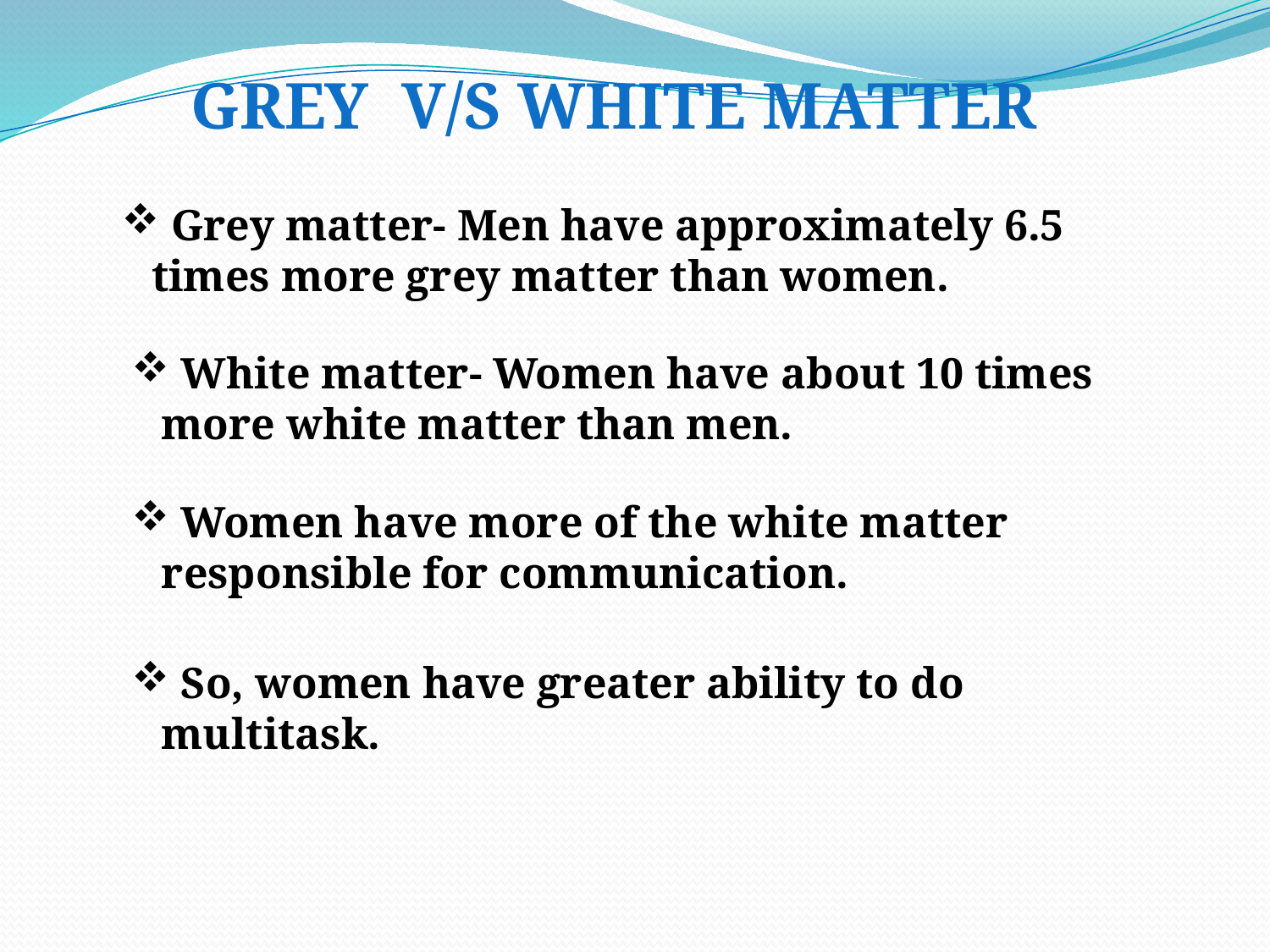

Grey  v/s White Matter
 Grey matter- Men have approximately 6.5 times more grey matter than women.
 White matter- Women have about 10 times more white matter than men.
 Women have more of the white matter responsible for communication.
 So, women have greater ability to do multitask.